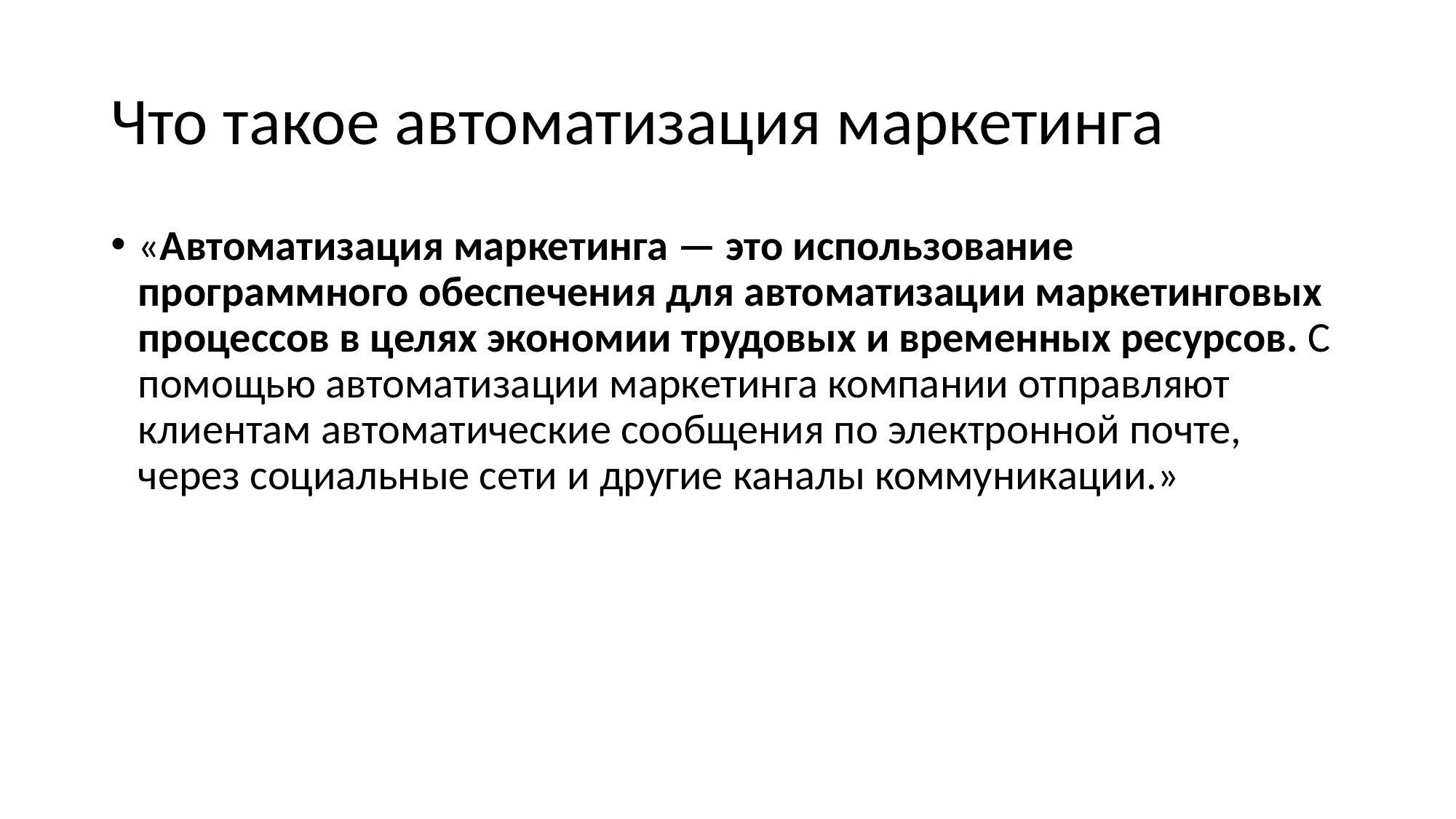

# Что такое автоматизация маркетинга
«Автоматизация маркетинга — это использование программного обеспечения для автоматизации маркетинговых процессов в целях экономии трудовых и временных ресурсов. С помощью автоматизации маркетинга компании отправляют клиентам автоматические сообщения по электронной почте, через социальные сети и другие каналы коммуникации.»